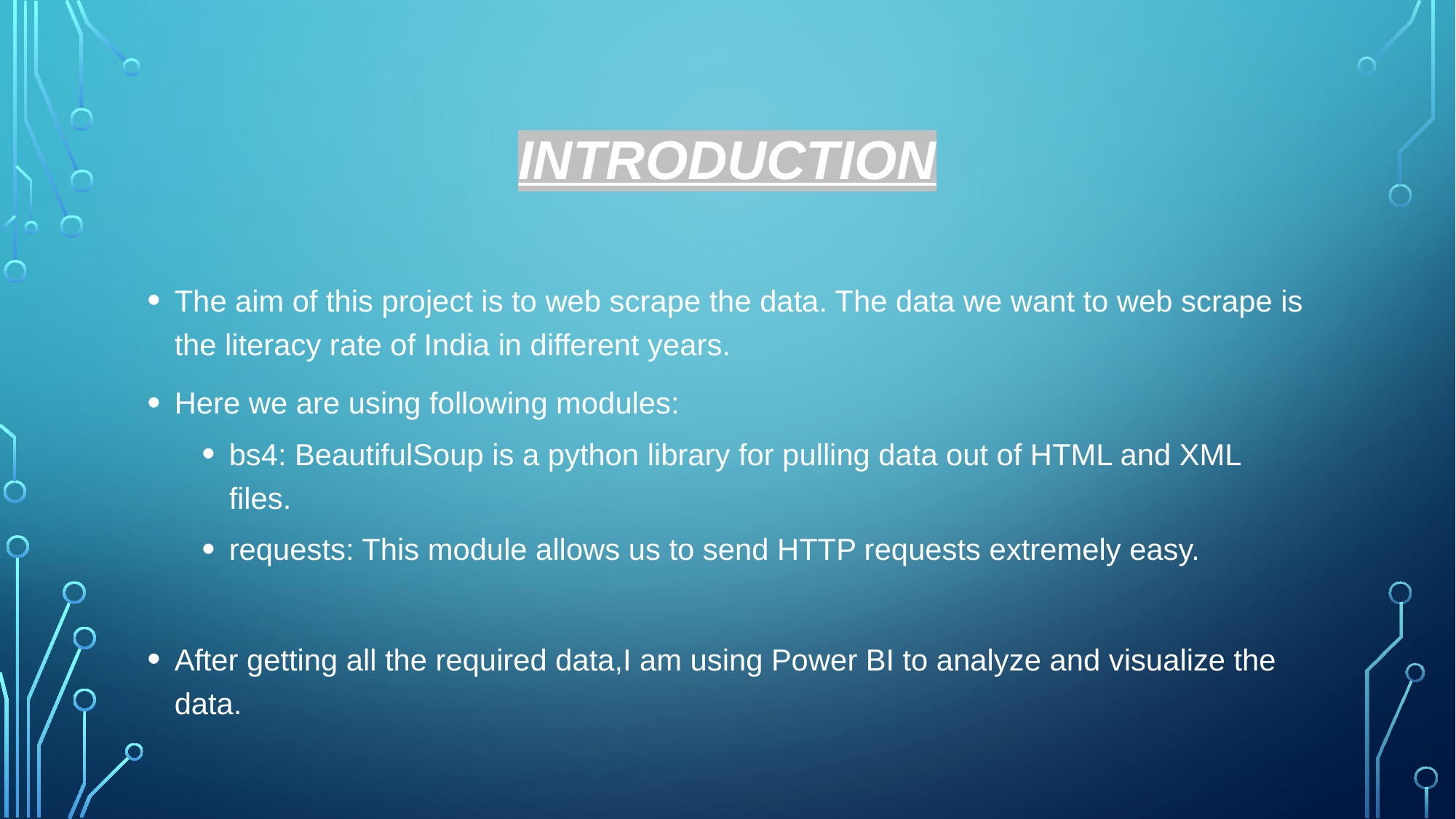

# INTRODUCTION
The aim of this project is to web scrape the data. The data we want to web scrape is the literacy rate of India in different years.
Here we are using following modules:
bs4: BeautifulSoup is a python library for pulling data out of HTML and XML files.
requests: This module allows us to send HTTP requests extremely easy.

After getting all the required data,I am using Power BI to analyze and visualize the data.